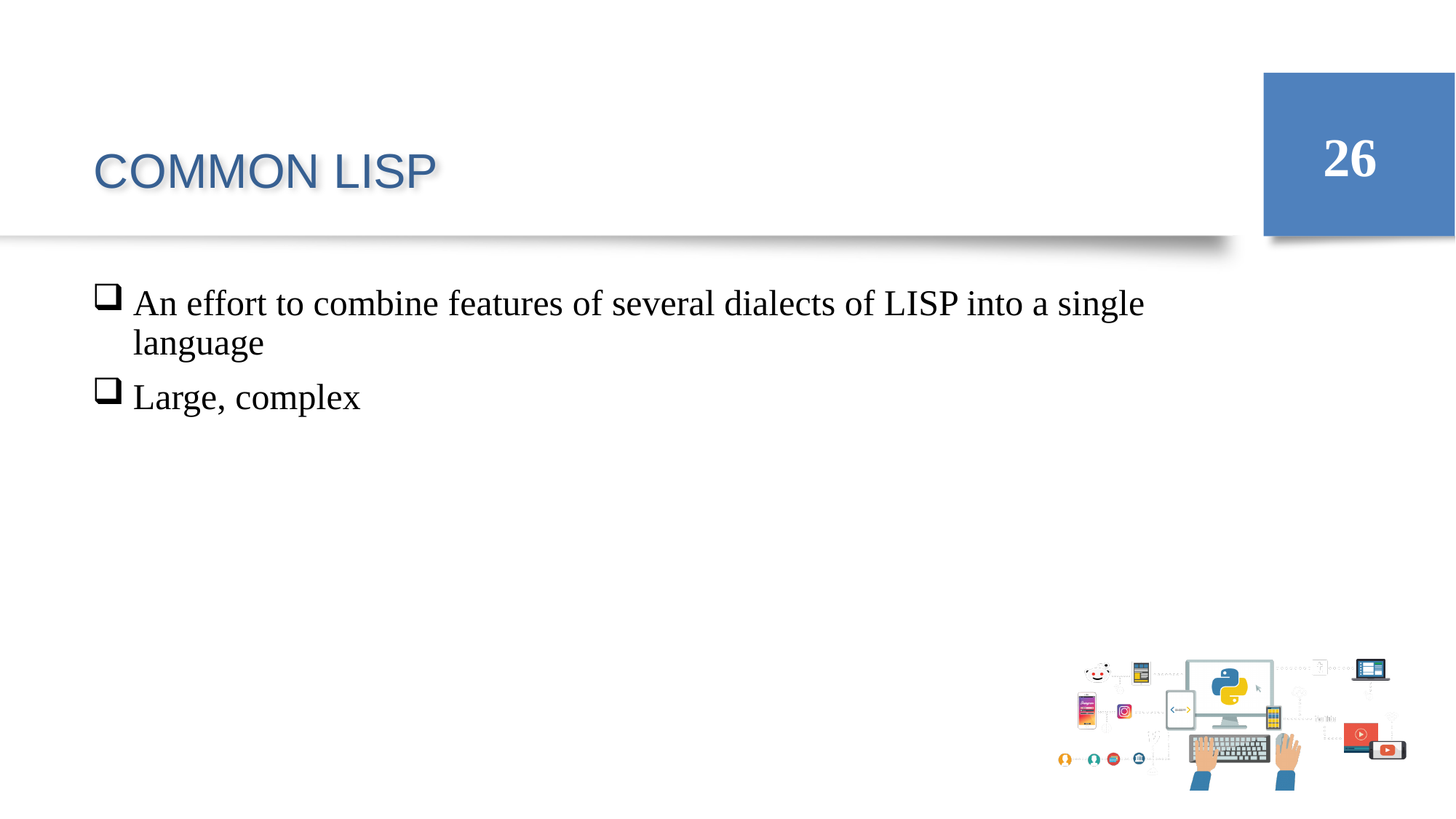

26
# COMMON LISP
An effort to combine features of several dialects of LISP into a single language
Large, complex